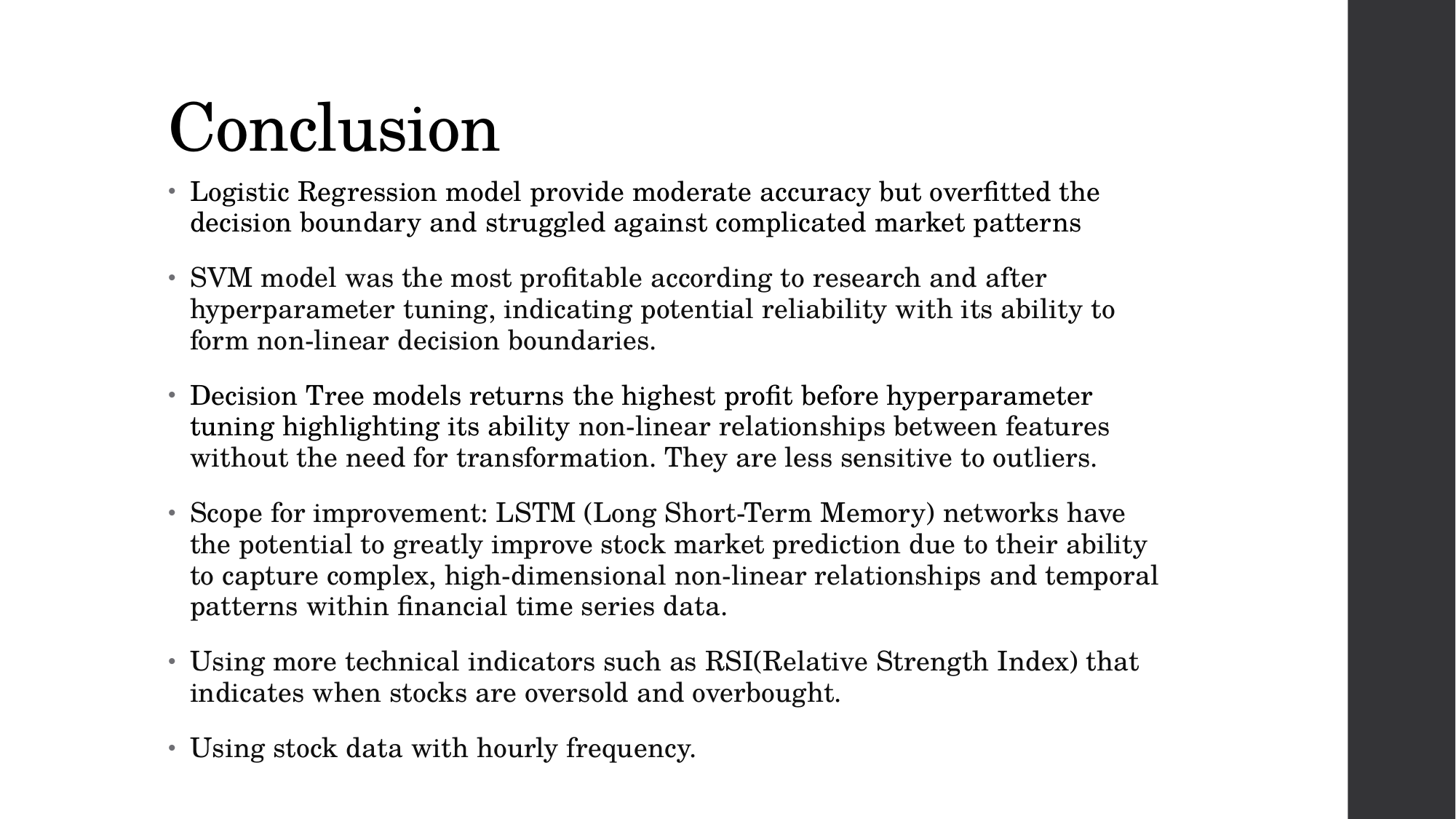

# Conclusion
Logistic Regression model provide moderate accuracy but overfitted the decision boundary and struggled against complicated market patterns
SVM model was the most profitable according to research and after hyperparameter tuning, indicating potential reliability with its ability to form non-linear decision boundaries.
Decision Tree models returns the highest profit before hyperparameter tuning highlighting its ability non-linear relationships between features without the need for transformation. They are less sensitive to outliers.
Scope for improvement: LSTM (Long Short-Term Memory) networks have the potential to greatly improve stock market prediction due to their ability to capture complex, high-dimensional non-linear relationships and temporal patterns within financial time series data.
Using more technical indicators such as RSI(Relative Strength Index) that indicates when stocks are oversold and overbought.
Using stock data with hourly frequency.